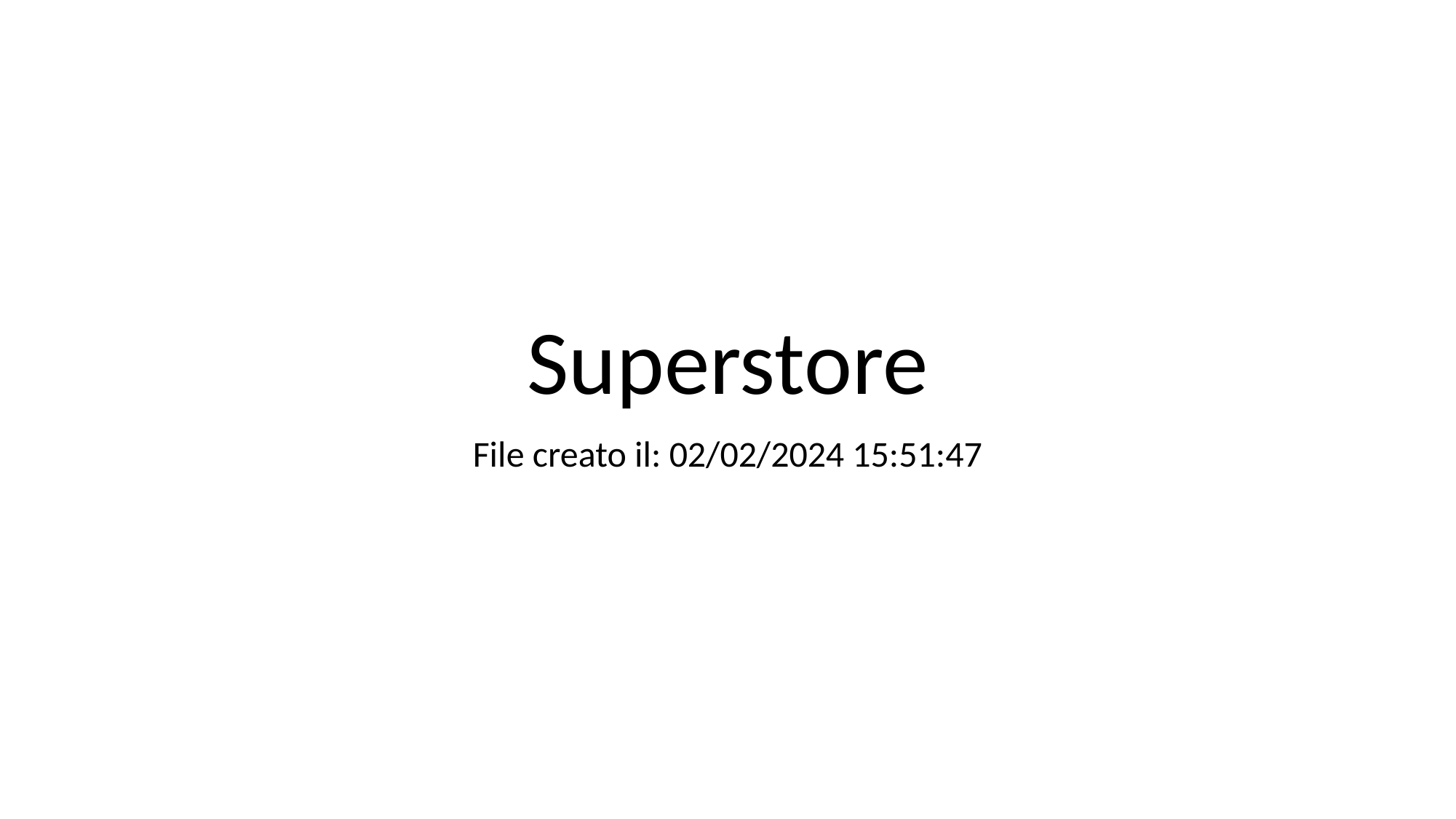

# Superstore
File creato il: 02/02/2024 15:51:47